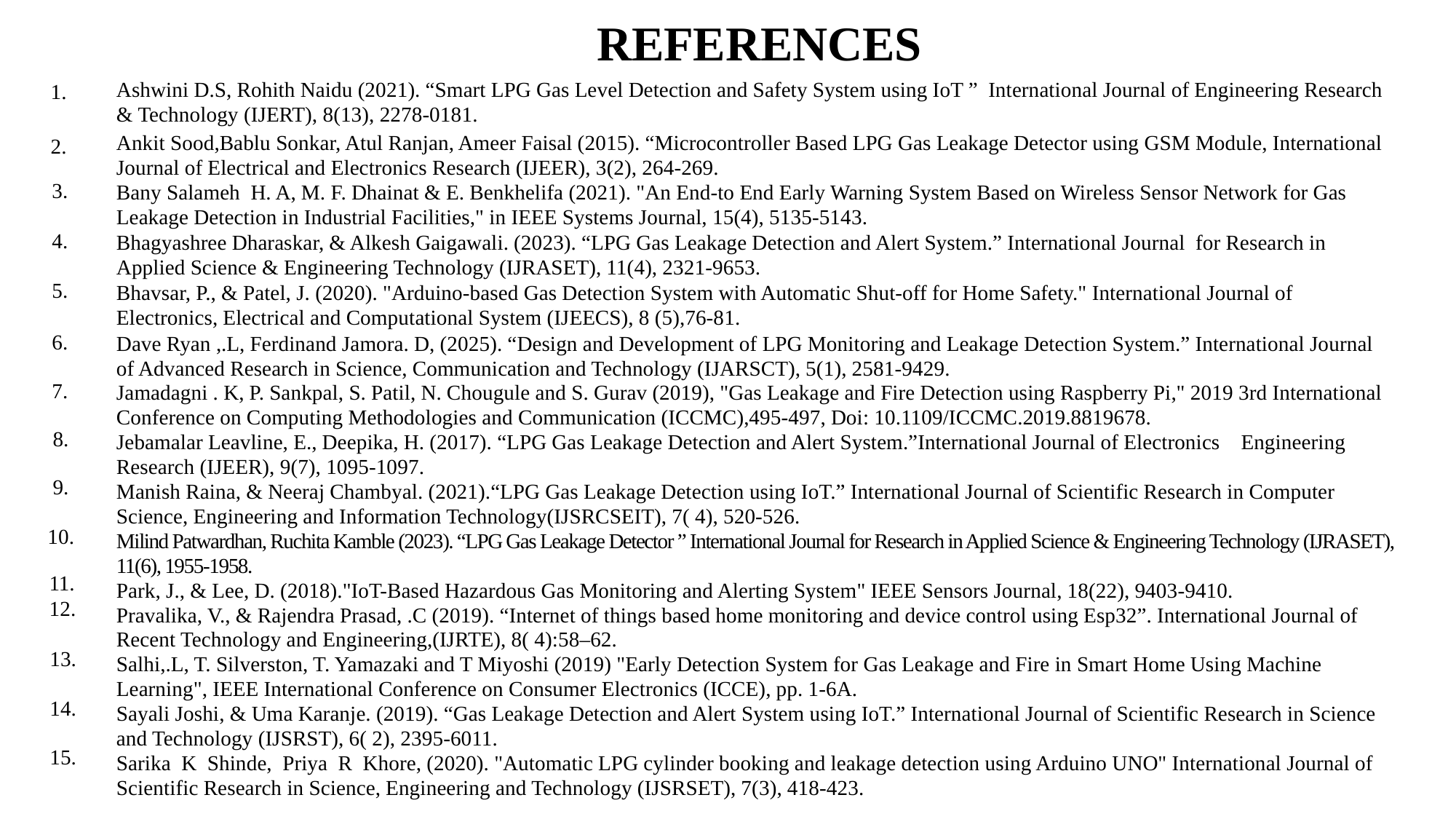

# REFERENCES
1.
Ashwini D.S, Rohith Naidu (2021). “Smart LPG Gas Level Detection and Safety System using IoT ”  International Journal of Engineering Research & Technology (IJERT), 8(13), 2278-0181.
Ankit Sood,Bablu Sonkar, Atul Ranjan, Ameer Faisal (2015). “Microcontroller Based LPG Gas Leakage Detector using GSM Module, International Journal of Electrical and Electronics Research (IJEER), 3(2), 264-269.
Bany Salameh  H. A, M. F. Dhainat & E. Benkhelifa (2021). "An End-to End Early Warning System Based on Wireless Sensor Network for Gas Leakage Detection in Industrial Facilities," in IEEE Systems Journal, 15(4), 5135-5143.
Bhagyashree Dharaskar, & Alkesh Gaigawali. (2023). “LPG Gas Leakage Detection and Alert System.” International Journal  for Research in Applied Science & Engineering Technology (IJRASET), 11(4), 2321-9653.
Bhavsar, P., & Patel, J. (2020). "Arduino-based Gas Detection System with Automatic Shut-off for Home Safety." International Journal of Electronics, Electrical and Computational System (IJEECS), 8 (5),76-81.
Dave Ryan ,.L, Ferdinand Jamora. D, (2025). “Design and Development of LPG Monitoring and Leakage Detection System.” International Journal of Advanced Research in Science, Communication and Technology (IJARSCT), 5(1), 2581-9429.
Jamadagni . K, P. Sankpal, S. Patil, N. Chougule and S. Gurav (2019), "Gas Leakage and Fire Detection using Raspberry Pi," 2019 3rd International Conference on Computing Methodologies and Communication (ICCMC),495-497, Doi: 10.1109/ICCMC.2019.8819678.
Jebamalar Leavline, E., Deepika, H. (2017). “LPG Gas Leakage Detection and Alert System.”International Journal of Electronics    Engineering Research (IJEER), 9(7), 1095-1097.
Manish Raina, & Neeraj Chambyal. (2021).“LPG Gas Leakage Detection using IoT.” International Journal of Scientific Research in Computer Science, Engineering and Information Technology(IJSRCSEIT), 7( 4), 520-526.
Milind Patwardhan, Ruchita Kamble (2023). “LPG Gas Leakage Detector ” International Journal for Research in Applied Science & Engineering Technology (IJRASET), 11(6), 1955-1958.
Park, J., & Lee, D. (2018)."IoT-Based Hazardous Gas Monitoring and Alerting System" IEEE Sensors Journal, 18(22), 9403-9410.
Pravalika, V., & Rajendra Prasad, .C (2019). “Internet of things based home monitoring and device control using Esp32”. International Journal of    Recent Technology and Engineering,(IJRTE), 8( 4):58–62.
Salhi,.L, T. Silverston, T. Yamazaki and T Miyoshi (2019) "Early Detection System for Gas Leakage and Fire in Smart Home Using Machine Learning", IEEE International Conference on Consumer Electronics (ICCE), pp. 1-6A.
Sayali Joshi, & Uma Karanje. (2019). “Gas Leakage Detection and Alert System using IoT.” International Journal of Scientific Research in Science and Technology (IJSRST), 6( 2), 2395-6011.
Sarika  K  Shinde,  Priya  R  Khore, (2020). "Automatic LPG cylinder booking and leakage detection using Arduino UNO" International Journal of Scientific Research in Science, Engineering and Technology (IJSRSET), 7(3), 418-423.

2.
3.
4.
5.
6.
7.
8.
9.
10.
11.
 12.
13.
14.
15.